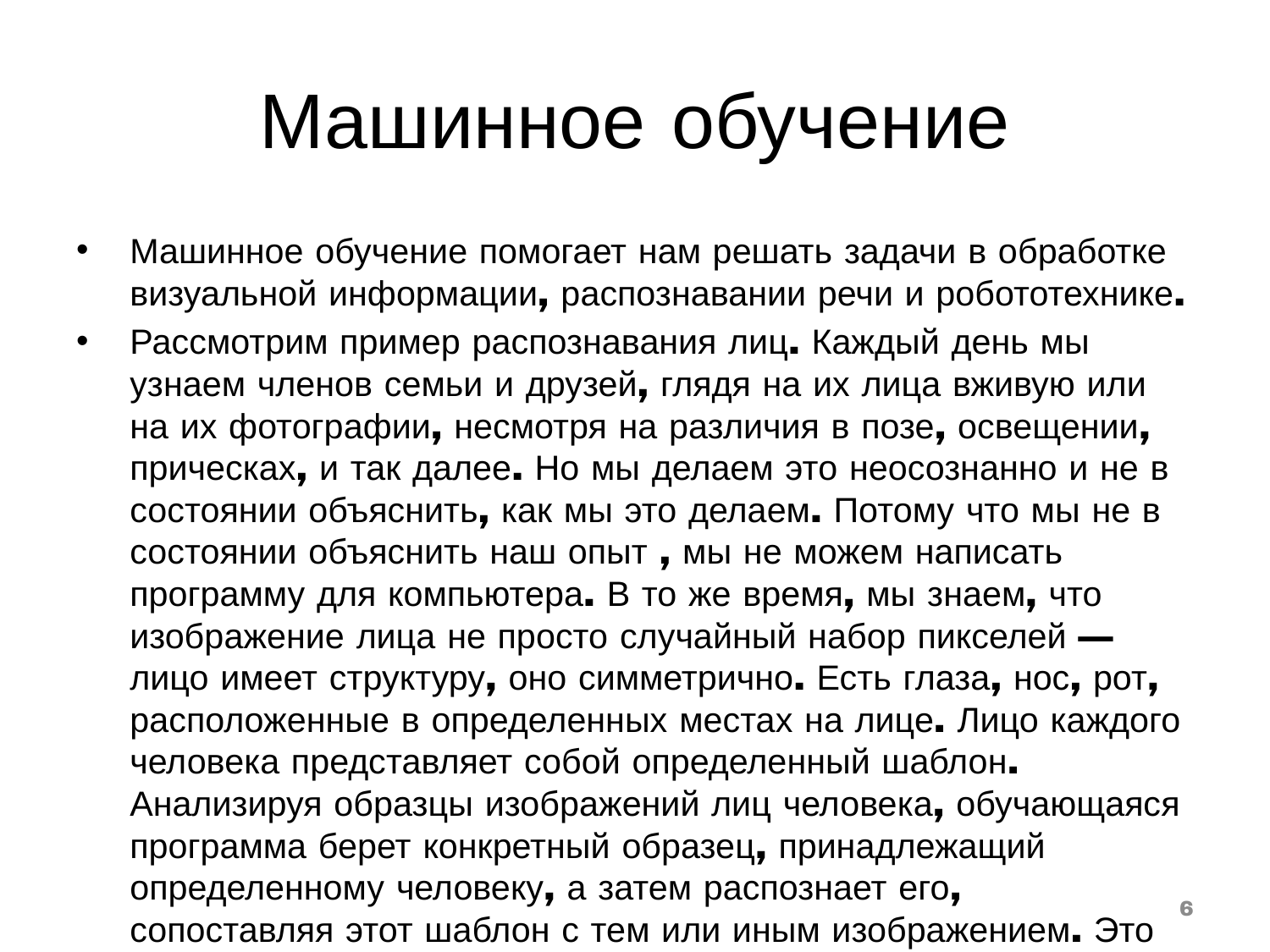

# Машинное обучение
Машинное обучение помогает нам решать задачи в обработке визуальной информации, распознавании речи и робототехнике.
Рассмотрим пример распознавания лиц. Каждый день мы узнаем членов семьи и друзей, глядя на их лица вживую или на их фотографии, несмотря на различия в позе, освещении, прическах, и так далее. Но мы делаем это неосознанно и не в состоянии объяснить, как мы это делаем. Потому что мы не в состоянии объяснить наш опыт , мы не можем написать программу для компьютера. В то же время, мы знаем, что изображение лица не просто случайный набор пикселей — лицо имеет структуру, оно симметрично. Есть глаза, нос, рот, расположенные в определенных местах на лице. Лицо каждого человека представляет собой определенный шаблон. Анализируя образцы изображений лиц человека, обучающаяся программа берет конкретный образец, принадлежащий определенному человеку, а затем распознает его, сопоставляя этот шаблон с тем или иным изображением. Это является одним из примеров распознавания образов.

6